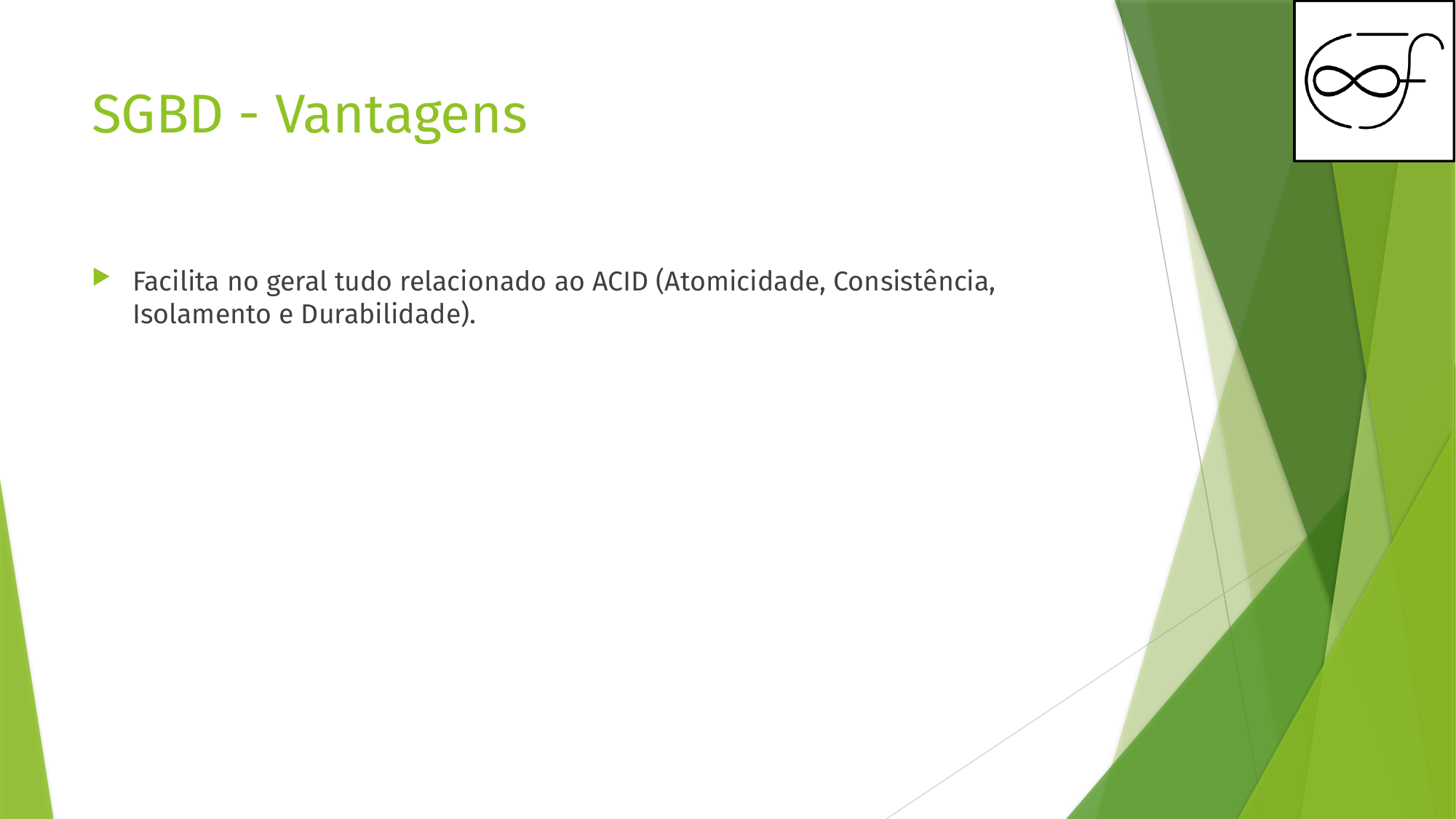

# SGBD - Vantagens
Facilita no geral tudo relacionado ao ACID (Atomicidade, Consistência, Isolamento e Durabilidade).